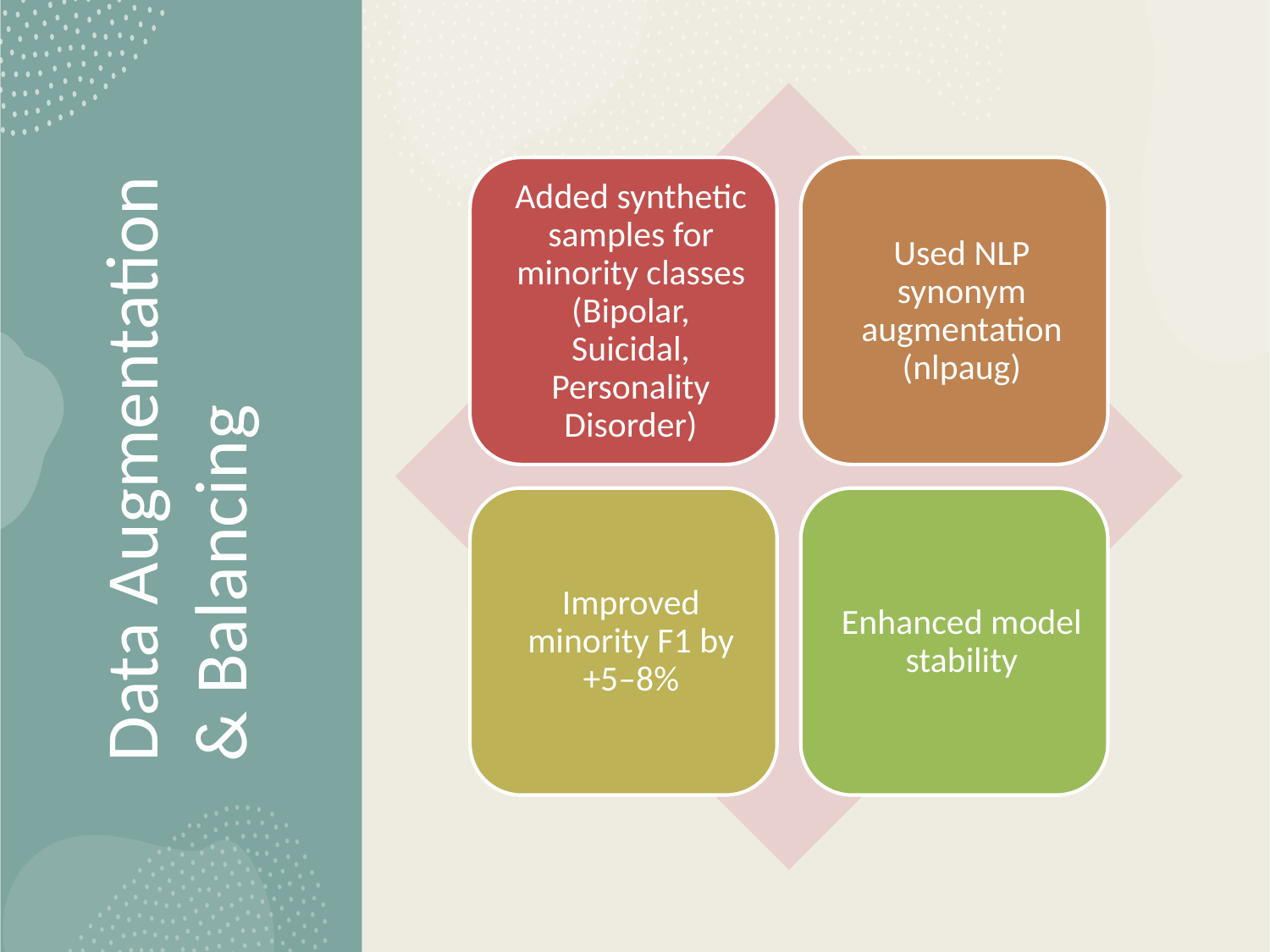

Added synthetic samples for minority classes (Bipolar, Suicidal, Personality Disorder)
Used NLP synonym augmentation (nlpaug)
Improved minority F1 by +5–8%
Enhanced model stability
# Data Augmentation & Balancing